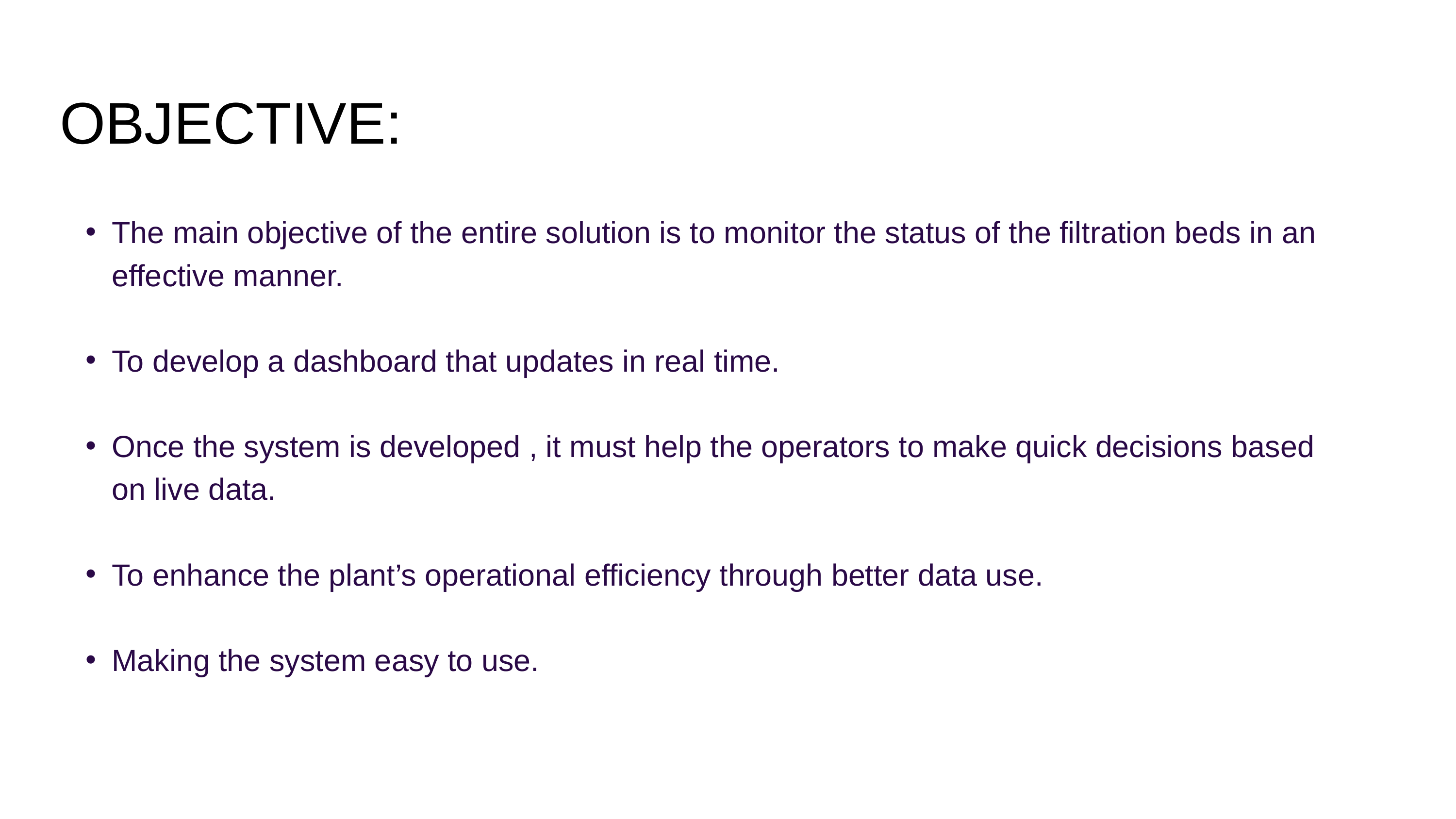

OBJECTIVE:
The main objective of the entire solution is to monitor the status of the filtration beds in an effective manner.

To develop a dashboard that updates in real time.

Once the system is developed , it must help the operators to make quick decisions based on live data.

To enhance the plant’s operational efficiency through better data use.

Making the system easy to use.